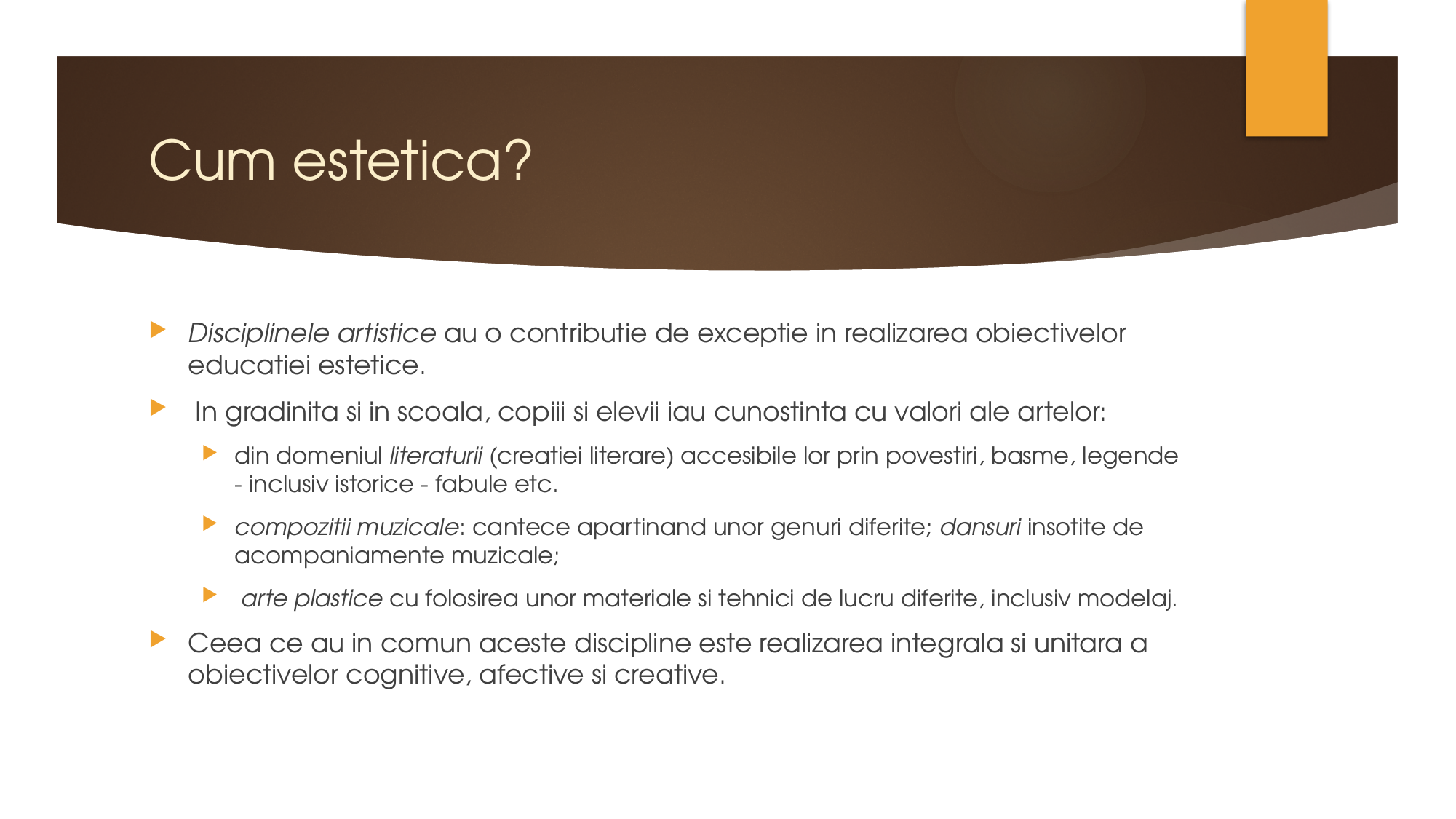

# Cum estetica?
Disciplinele artistice au o contributie de exceptie in realizarea obiectivelor educatiei estetice.
 In gradinita si in scoala, copiii si elevii iau cunostinta cu valori ale artelor:
din domeniul literaturii (creatiei literare) accesibile lor prin povestiri, basme, legende - inclusiv istorice - fabule etc.
compozitii muzicale: cantece apartinand unor genuri diferite; dansuri insotite de acompaniamente muzicale;
 arte plastice cu folosirea unor materiale si tehnici de lucru diferite, inclusiv modelaj.
Ceea ce au in comun aceste discipline este realizarea integrala si unitara a obiectivelor cognitive, afective si creative.